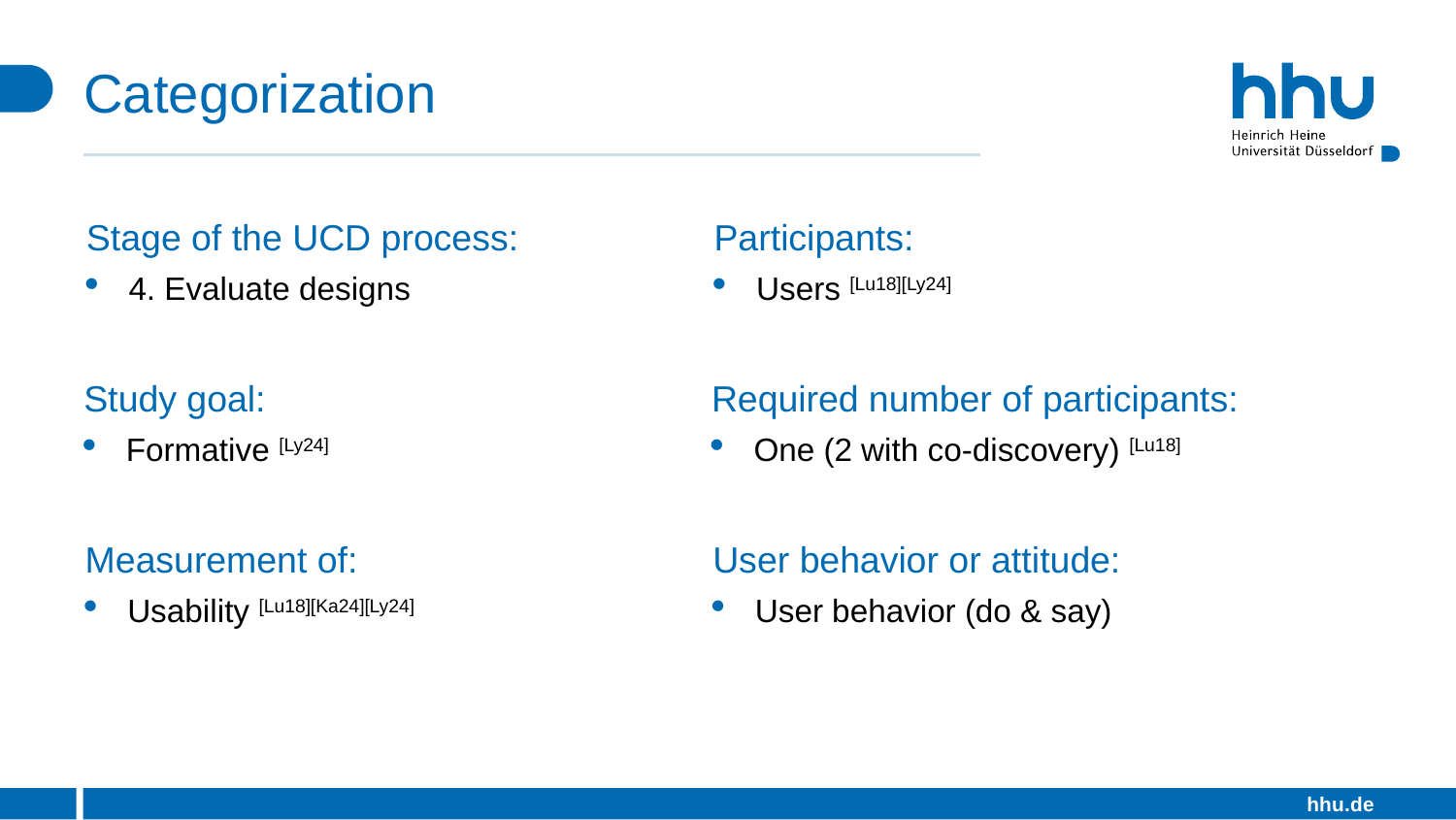

# Categorization
Stage of the UCD process:
4. Evaluate designs
Participants:
Users [Lu18][Ly24]
Study goal:
Formative [Ly24]
Required number of participants:
One (2 with co-discovery) [Lu18]
Measurement of:
Usability [Lu18][Ka24][Ly24]
User behavior or attitude:
User behavior (do & say)
7